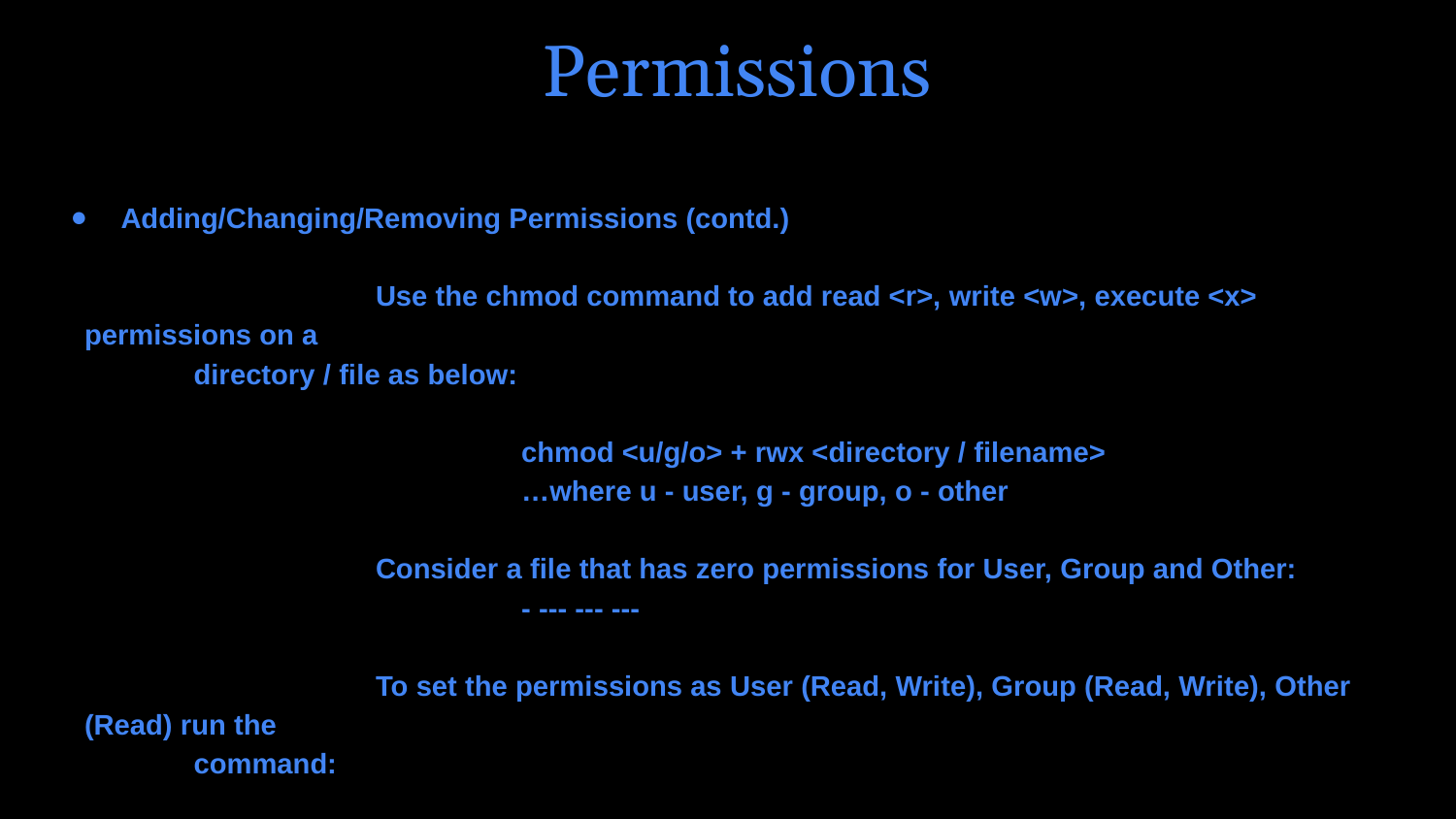

# Permissions

Adding/Changing/Removing Permissions (contd.)

		Use the chmod command to add read <r>, write <w>, execute <x> permissions on a
directory / file as below:

			chmod <u/g/o> + rwx <directory / filename>
			…where u - user, g - group, o - other

		Consider a file that has zero permissions for User, Group and Other:
			- --- --- ---

		To set the permissions as User (Read, Write), Group (Read, Write), Other (Read) run the
command:

			chmod u+rw,g+rw,o+r <filename>